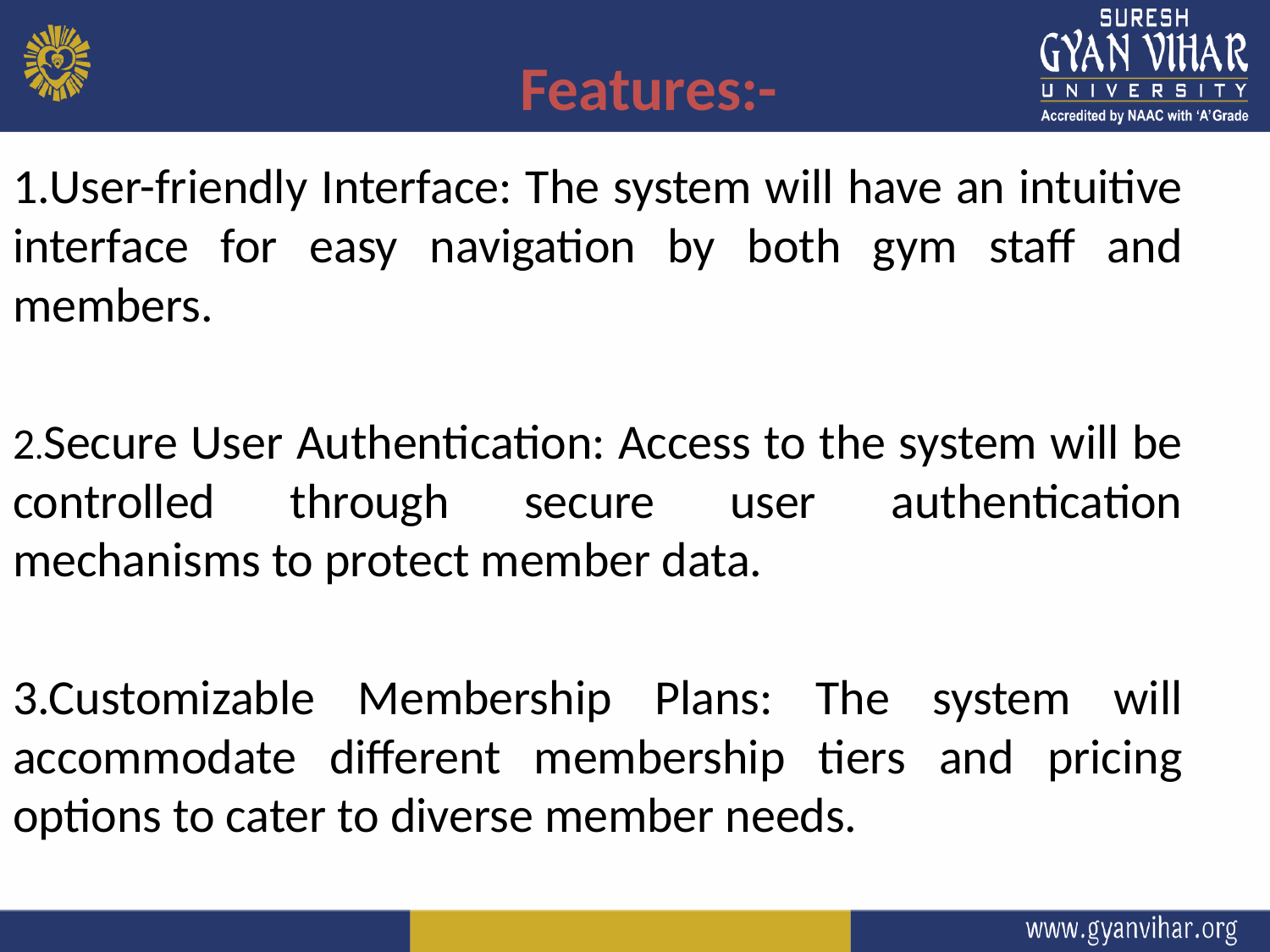

# Features:-
1.User-friendly Interface: The system will have an intuitive interface for easy navigation by both gym staff and members.

2.Secure User Authentication: Access to the system will be controlled through secure user authentication mechanisms to protect member data.

3.Customizable Membership Plans: The system will accommodate different membership tiers and pricing options to cater to diverse member needs.